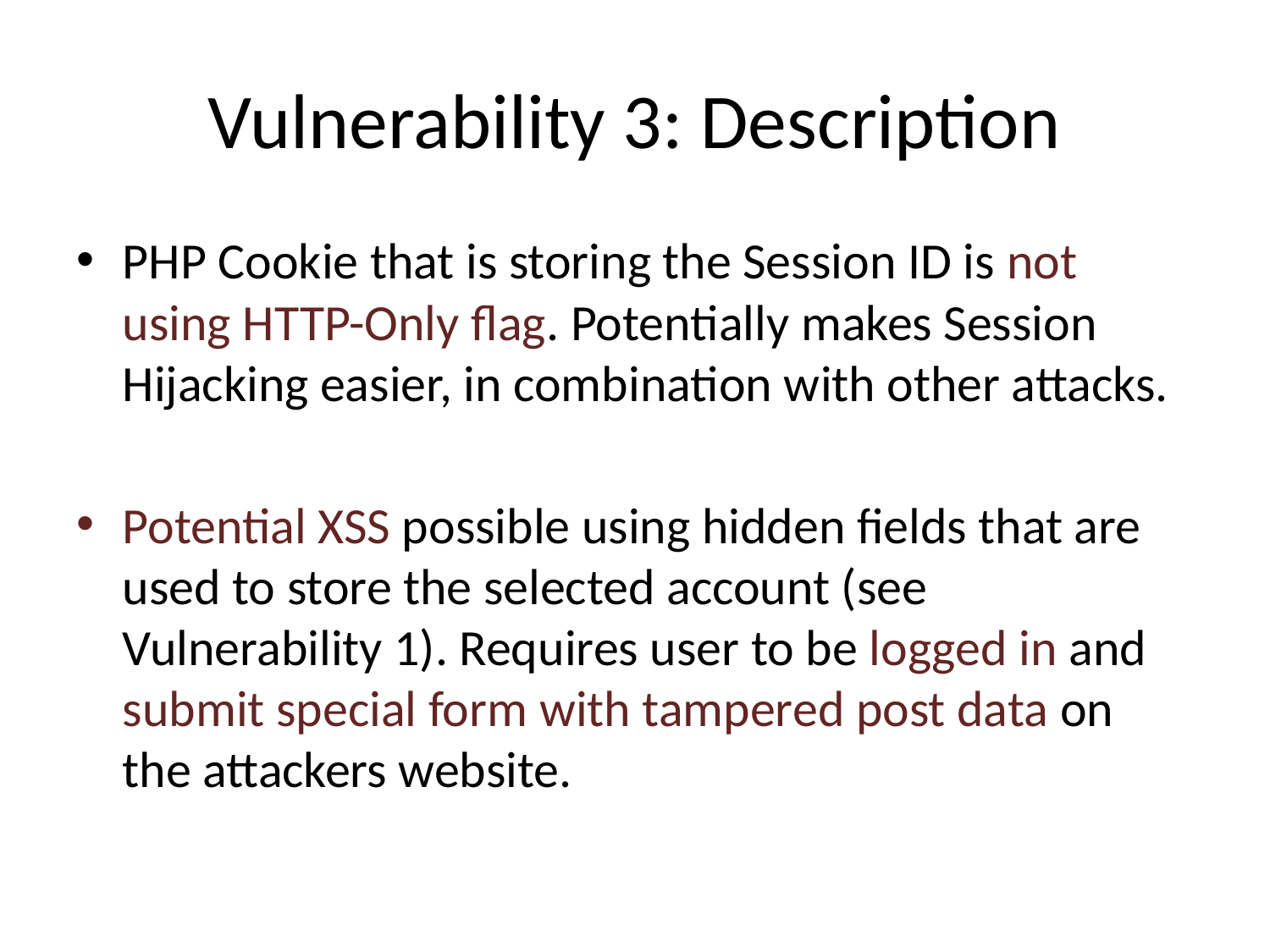

# Vulnerability 3: Description
PHP Cookie that is storing the Session ID is not using HTTP-Only flag. Potentially makes Session Hijacking easier, in combination with other attacks.

Potential XSS possible using hidden fields that are used to store the selected account (see Vulnerability 1). Requires user to be logged in and submit special form with tampered post data on the attackers website.